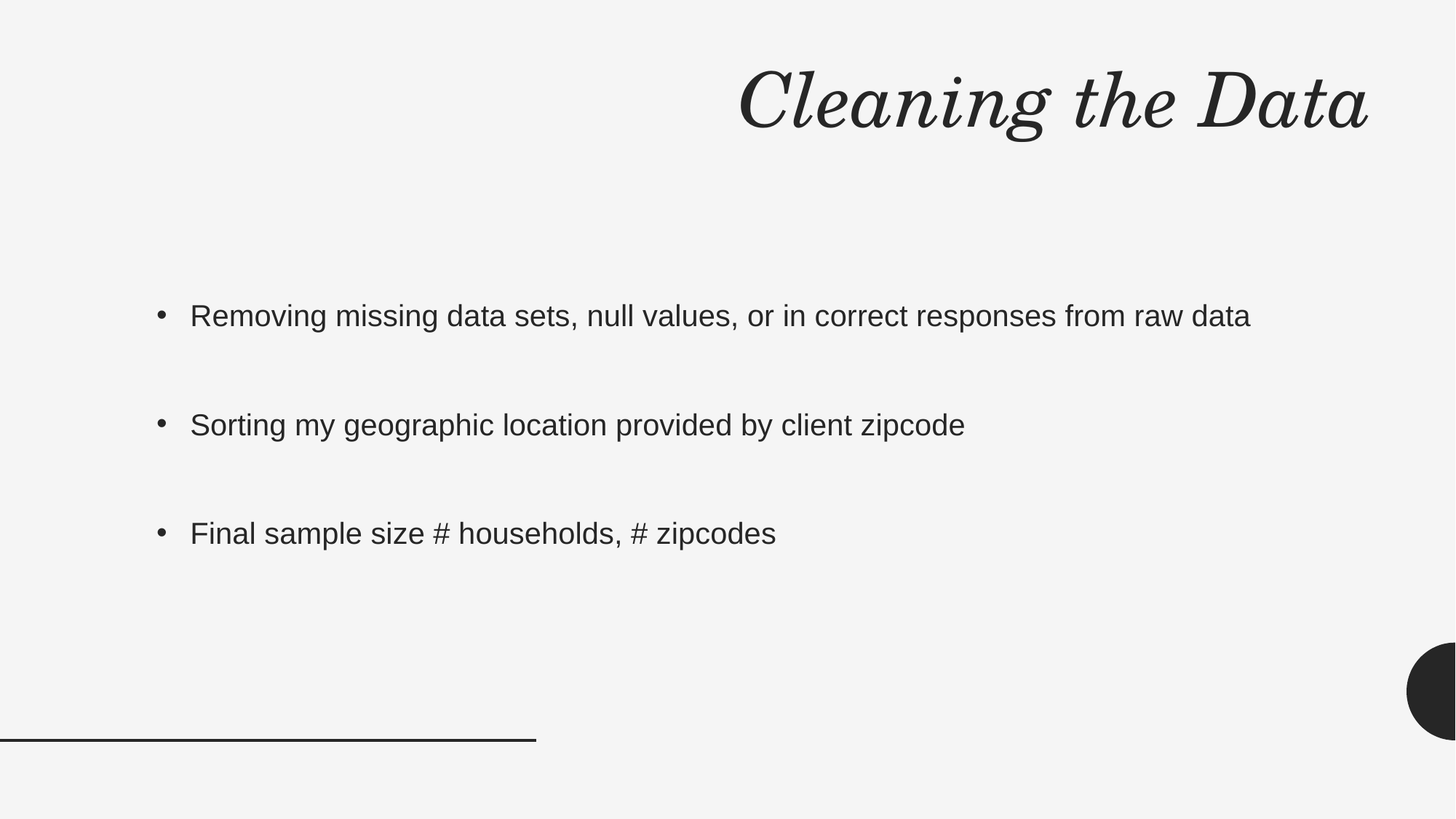

# Cleaning the Data
Removing missing data sets, null values, or in correct responses from raw data

Sorting my geographic location provided by client zipcode

Final sample size # households, # zipcodes